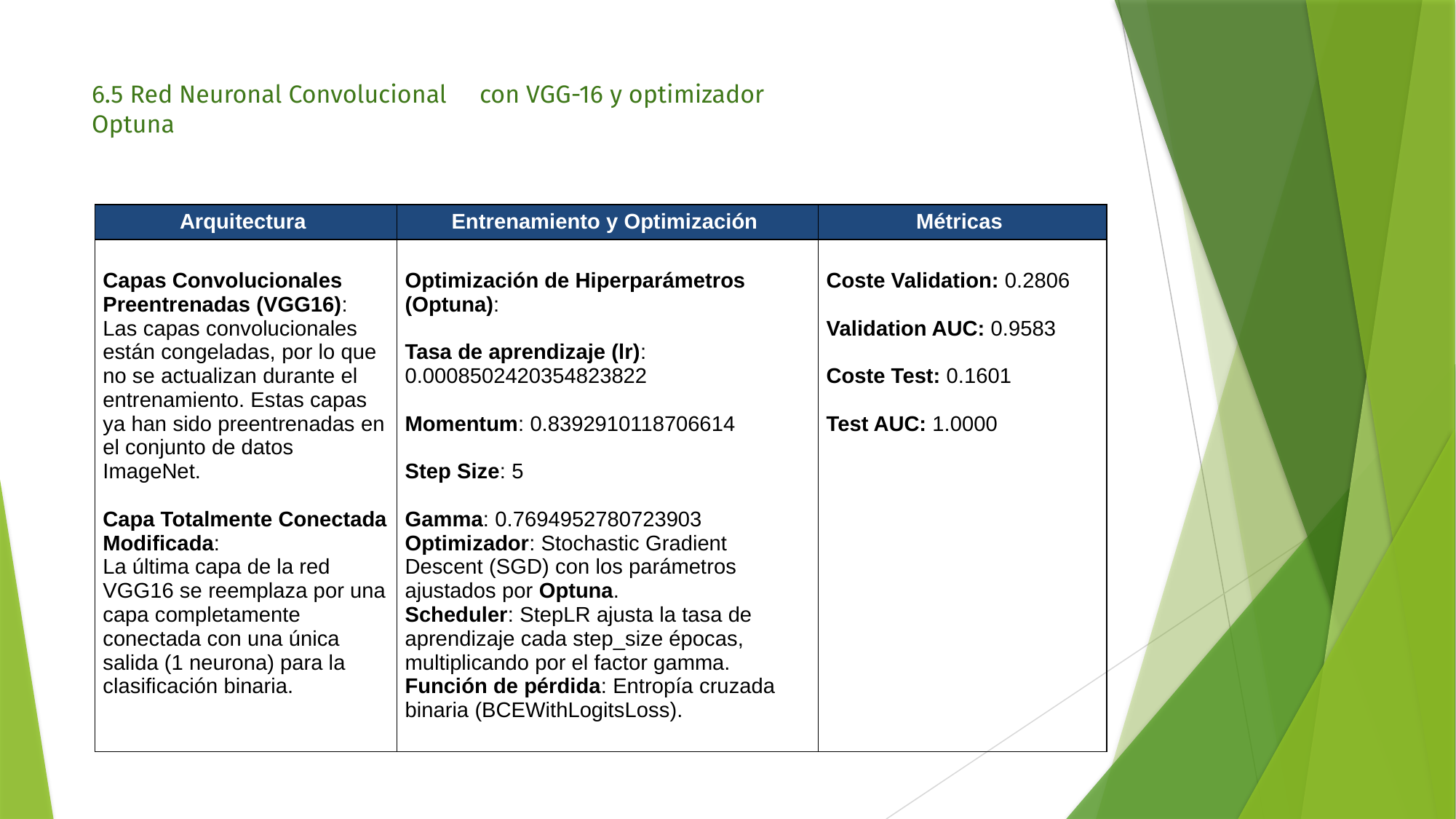

# 6.5 Red Neuronal Convolucional     con VGG-16 y optimizador Optuna
| Arquitectura | Entrenamiento y Optimización | Métricas |
| --- | --- | --- |
| Capas Convolucionales Preentrenadas (VGG16):  Las capas convolucionales están congeladas, por lo que no se actualizan durante el entrenamiento. Estas capas ya han sido preentrenadas en el conjunto de datos ImageNet.    Capa Totalmente Conectada Modificada:  La última capa de la red VGG16 se reemplaza por una capa completamente conectada con una única salida (1 neurona) para la clasificación binaria. | Optimización de Hiperparámetros (Optuna):    Tasa de aprendizaje (lr): 0.0008502420354823822    Momentum: 0.8392910118706614    Step Size: 5    Gamma: 0.7694952780723903  Optimizador: Stochastic Gradient Descent (SGD) con los parámetros ajustados por Optuna.  Scheduler: StepLR ajusta la tasa de aprendizaje cada step\_size épocas, multiplicando por el factor gamma.  Función de pérdida: Entropía cruzada binaria (BCEWithLogitsLoss). | Coste Validation: 0.2806    Validation AUC: 0.9583    Coste Test: 0.1601    Test AUC: 1.0000 |